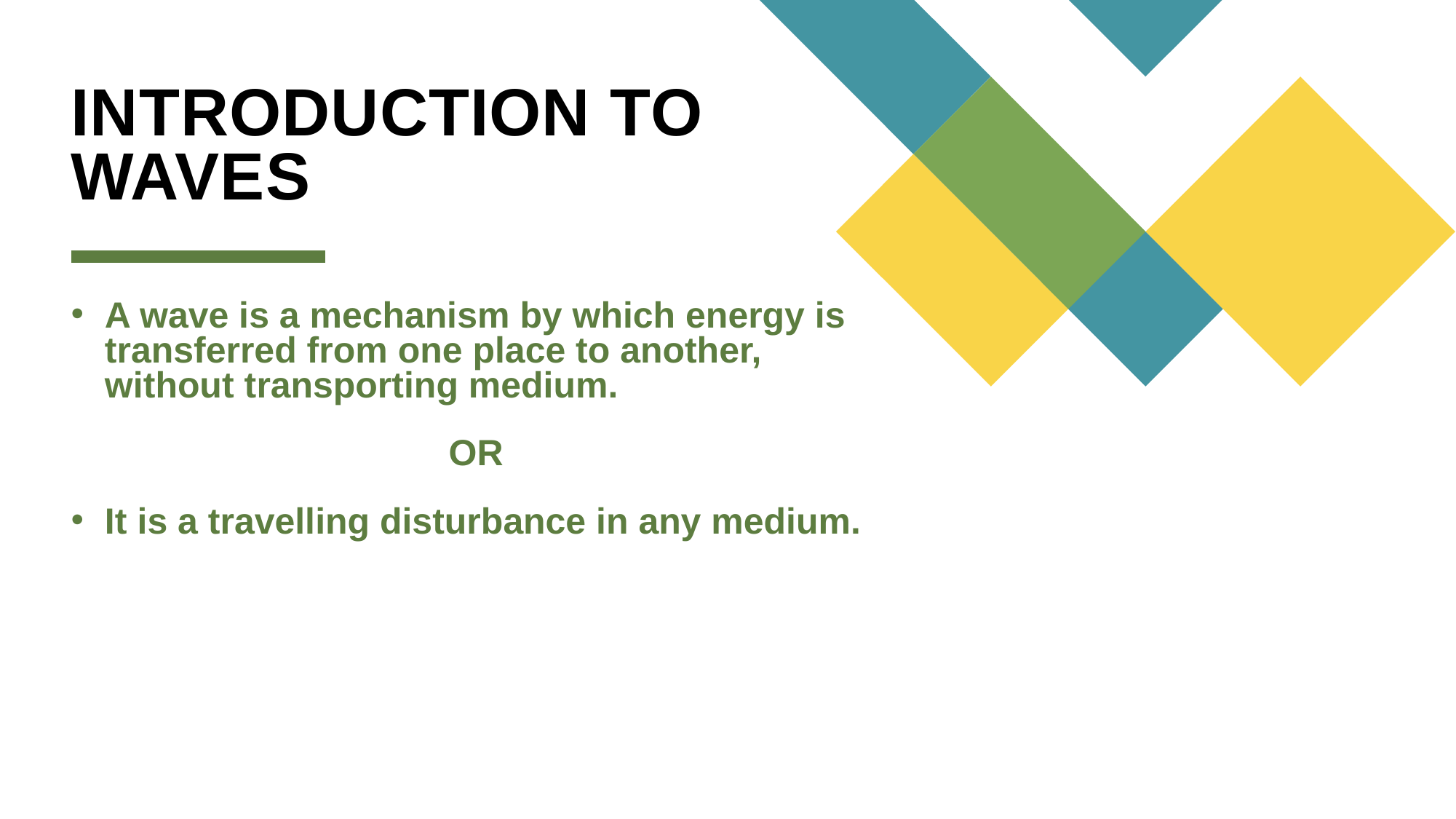

# INTRODUCTION TO WAVES
A wave is a mechanism by which energy is transferred from one place to another, without transporting medium.
OR
It is a travelling disturbance in any medium.